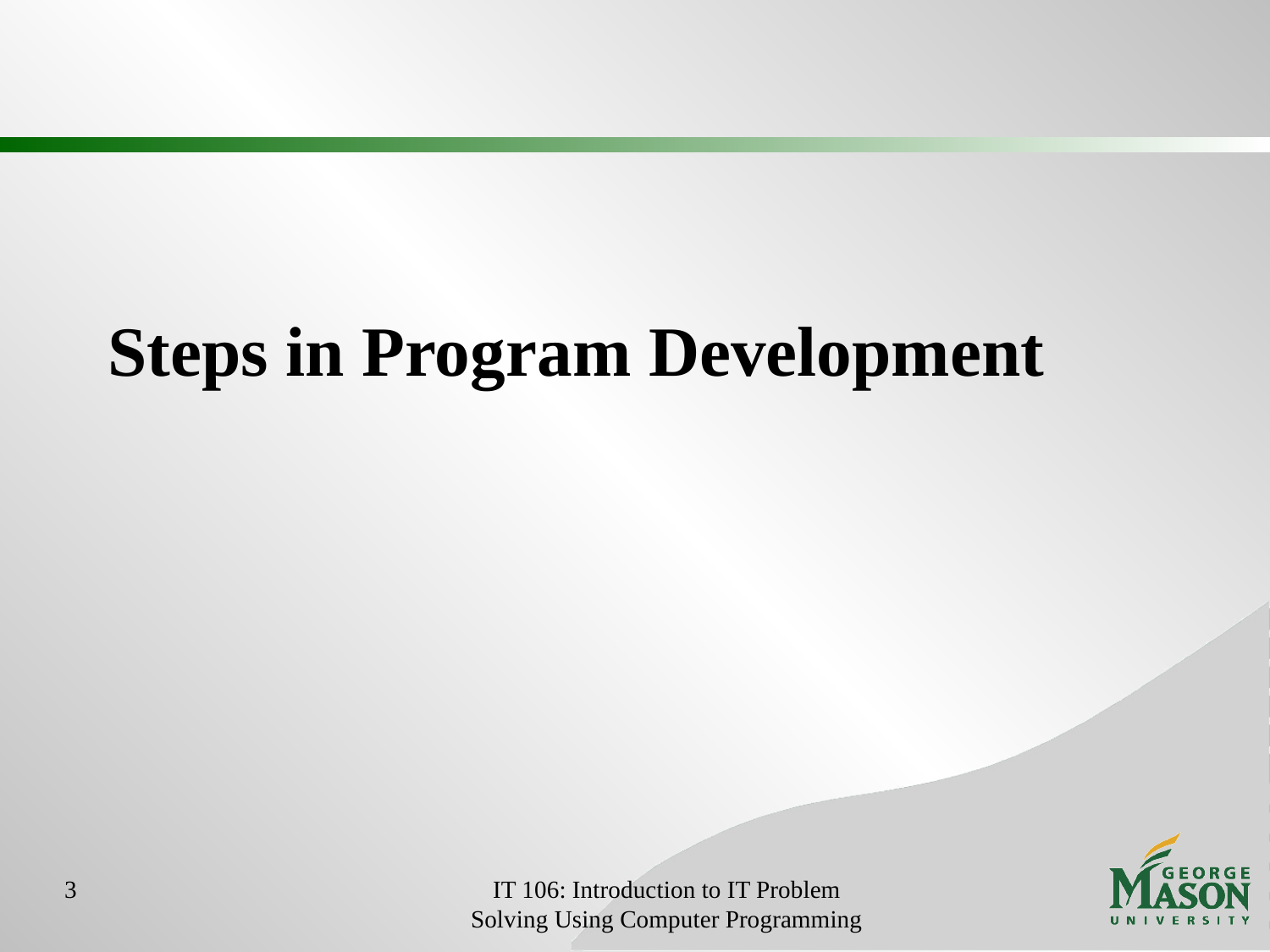

# Steps in Program Development
3
IT 106: Introduction to IT Problem Solving Using Computer Programming